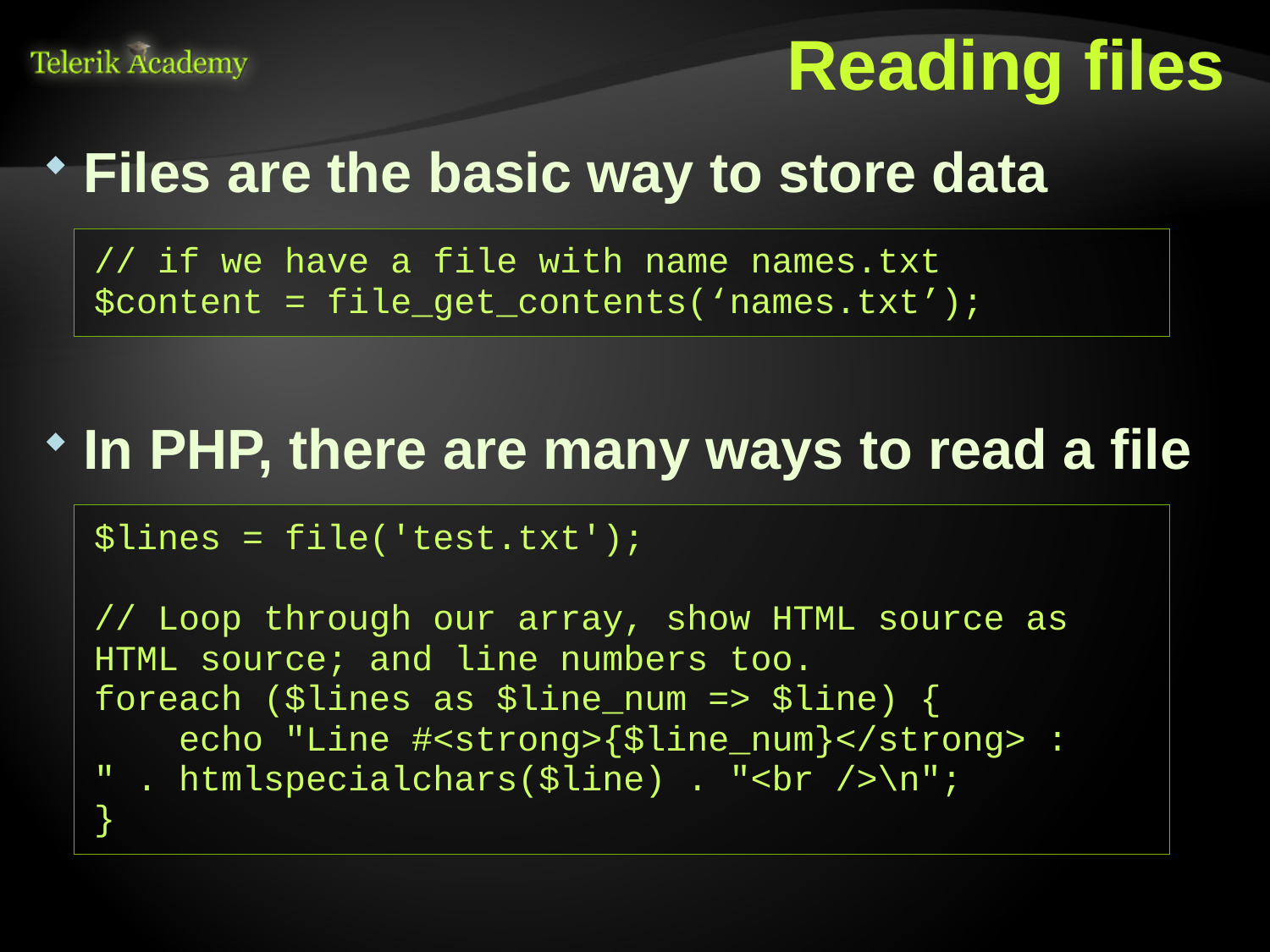

# Reading files
Files are the basic way to store data

In PHP, there are many ways to read a file

// if we have a file with name names.txt
$content = file_get_contents(‘names.txt’);
$lines = file('test.txt');

// Loop through our array, show HTML source as HTML source; and line numbers too.
foreach ($lines as $line_num => $line) {
    echo "Line #<strong>{$line_num}</strong> : " . htmlspecialchars($line) . "<br />\n";
}